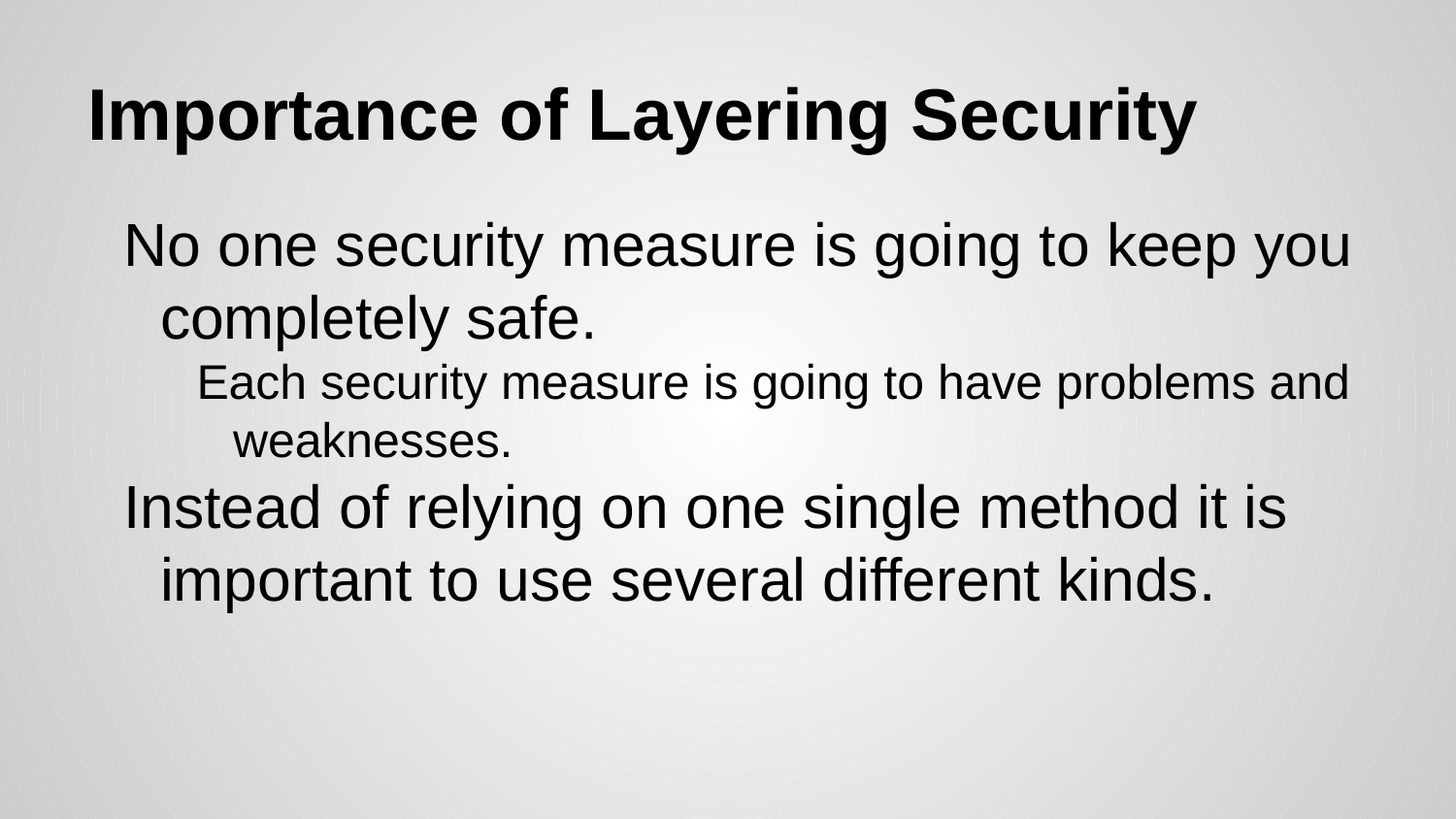

# Importance of Layering Security
No one security measure is going to keep you completely safe.
Each security measure is going to have problems and weaknesses.
Instead of relying on one single method it is important to use several different kinds.